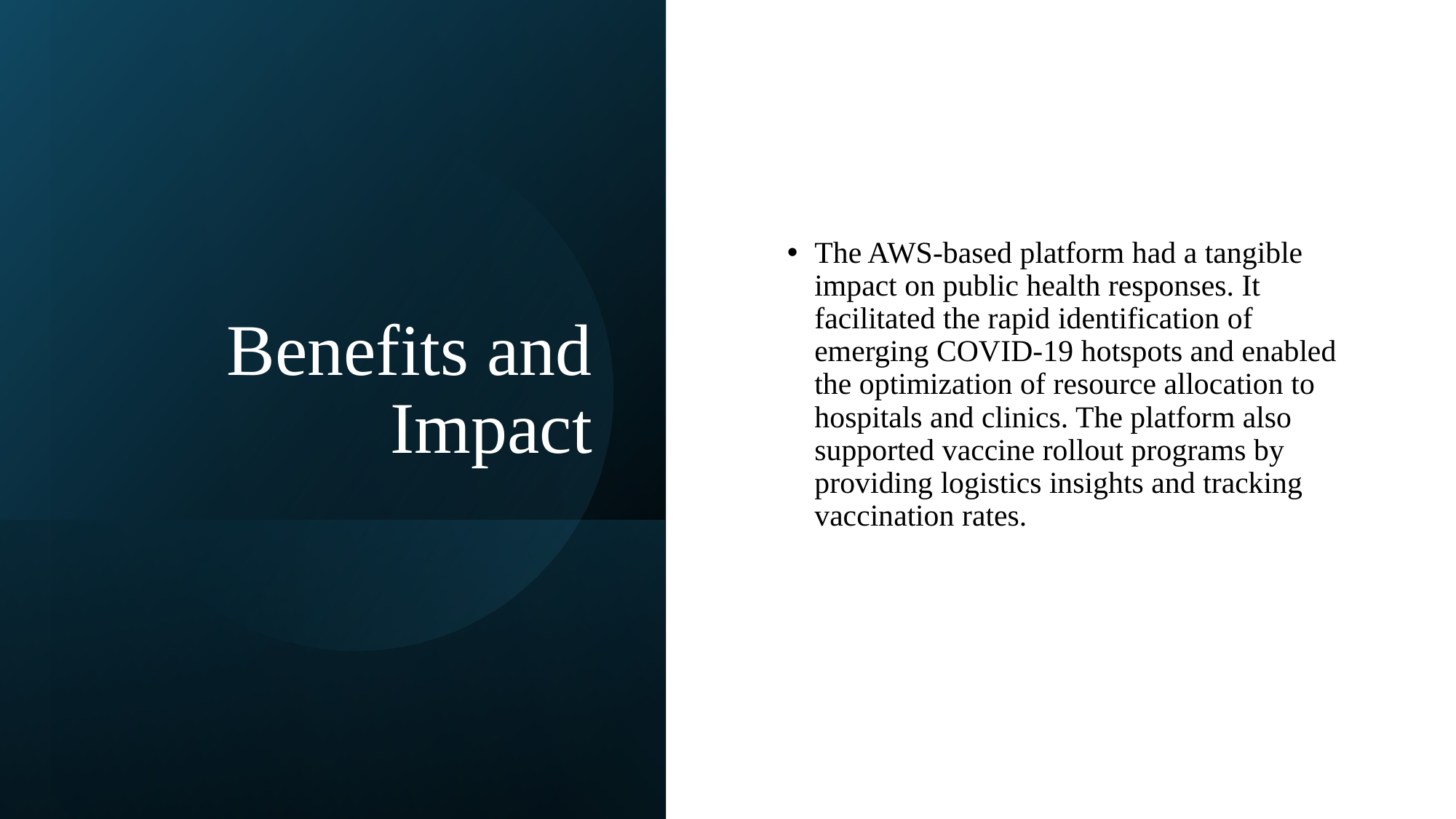

The AWS-based platform had a tangible impact on public health responses. It facilitated the rapid identification of emerging COVID-19 hotspots and enabled the optimization of resource allocation to hospitals and clinics. The platform also supported vaccine rollout programs by providing logistics insights and tracking vaccination rates.

# Benefits and Impact